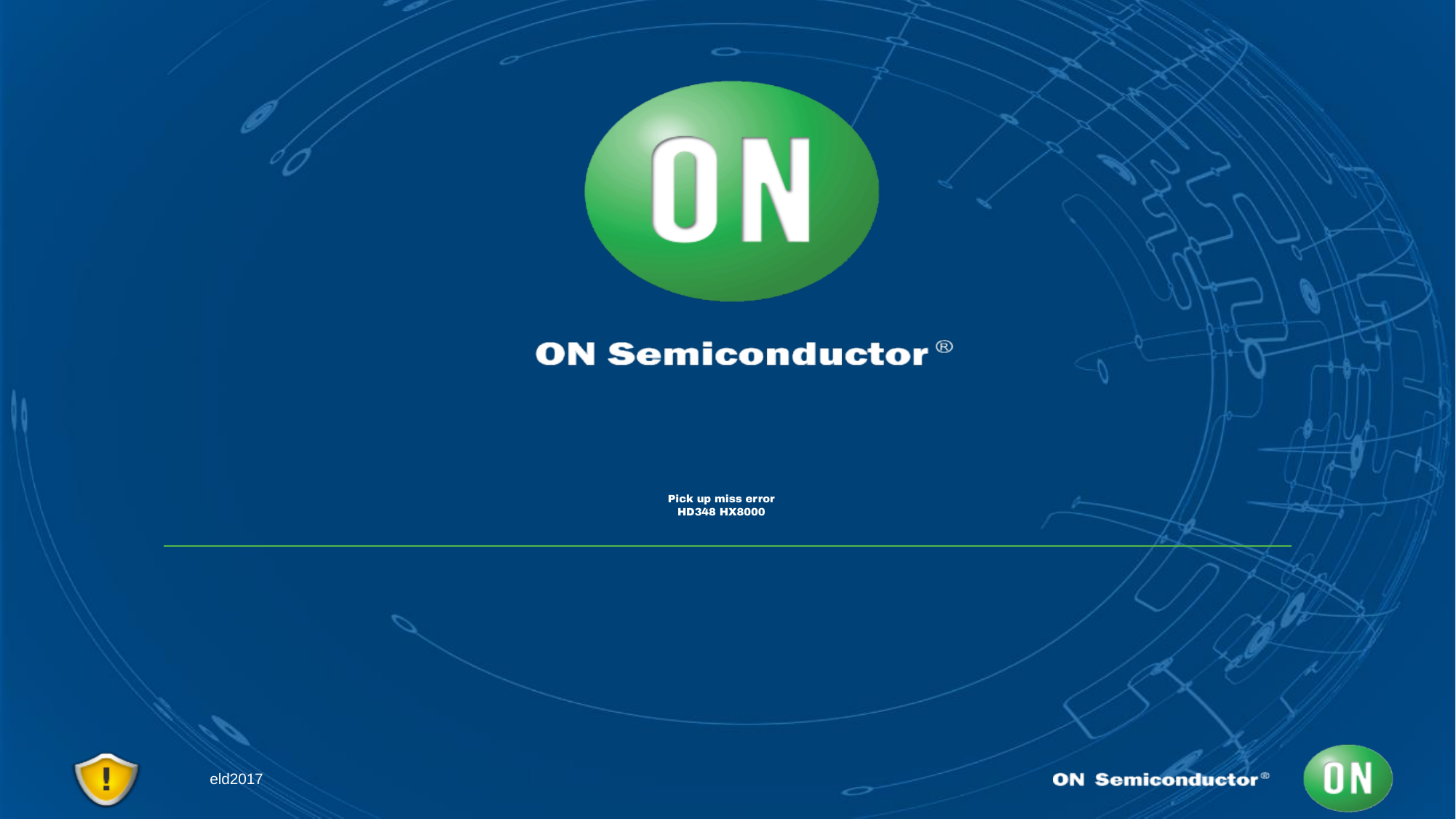

# Pick up miss error HD348 HX8000